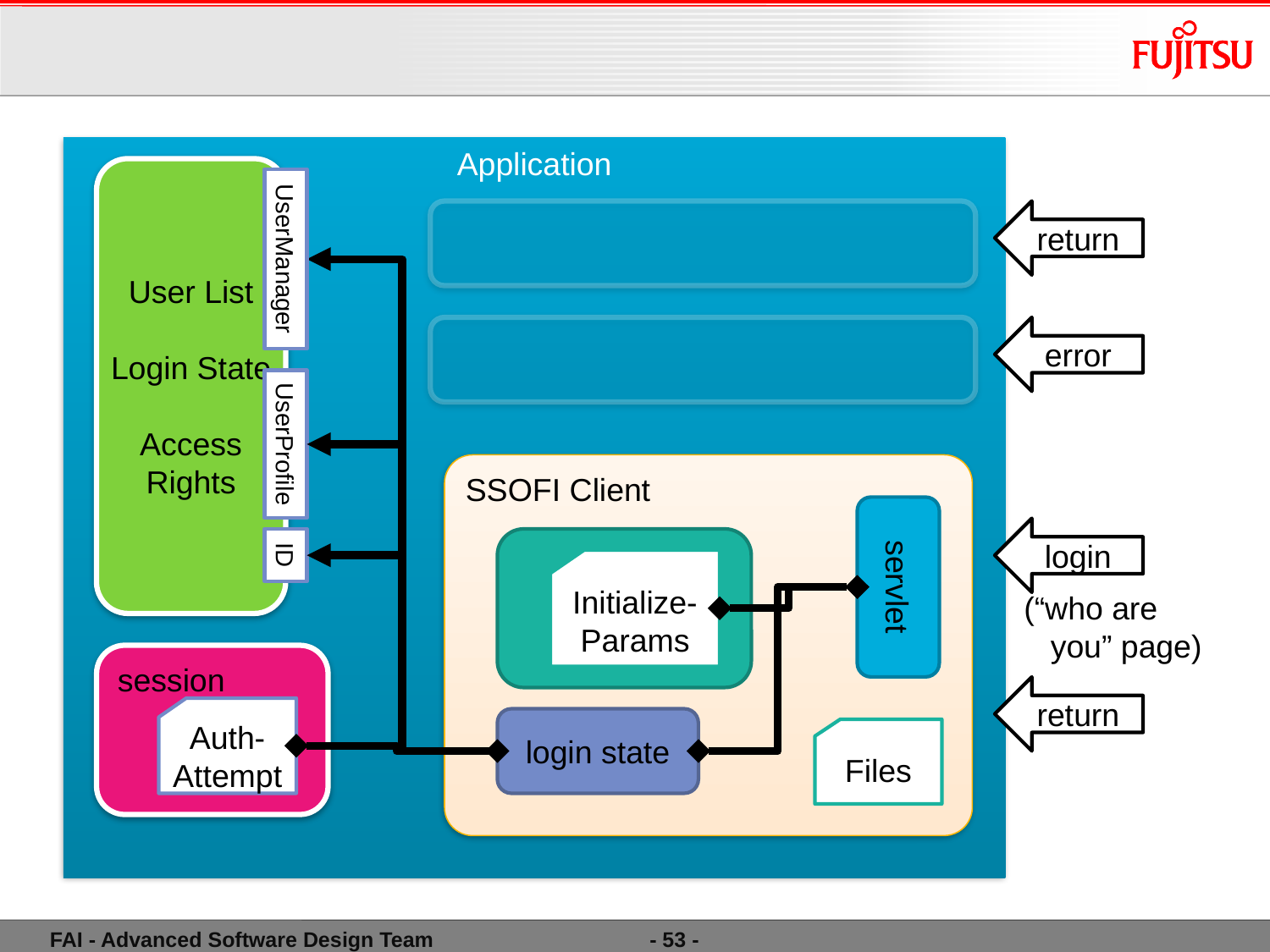

#
Application
User List

Login State

Access
Rights

return
UserManager

error
UserProfile
SSOFI Client
login
init params
ID
servlet
Initialize-
Params
(“who are
   you” page)
session
return
Auth-
Attempt
login state
Files